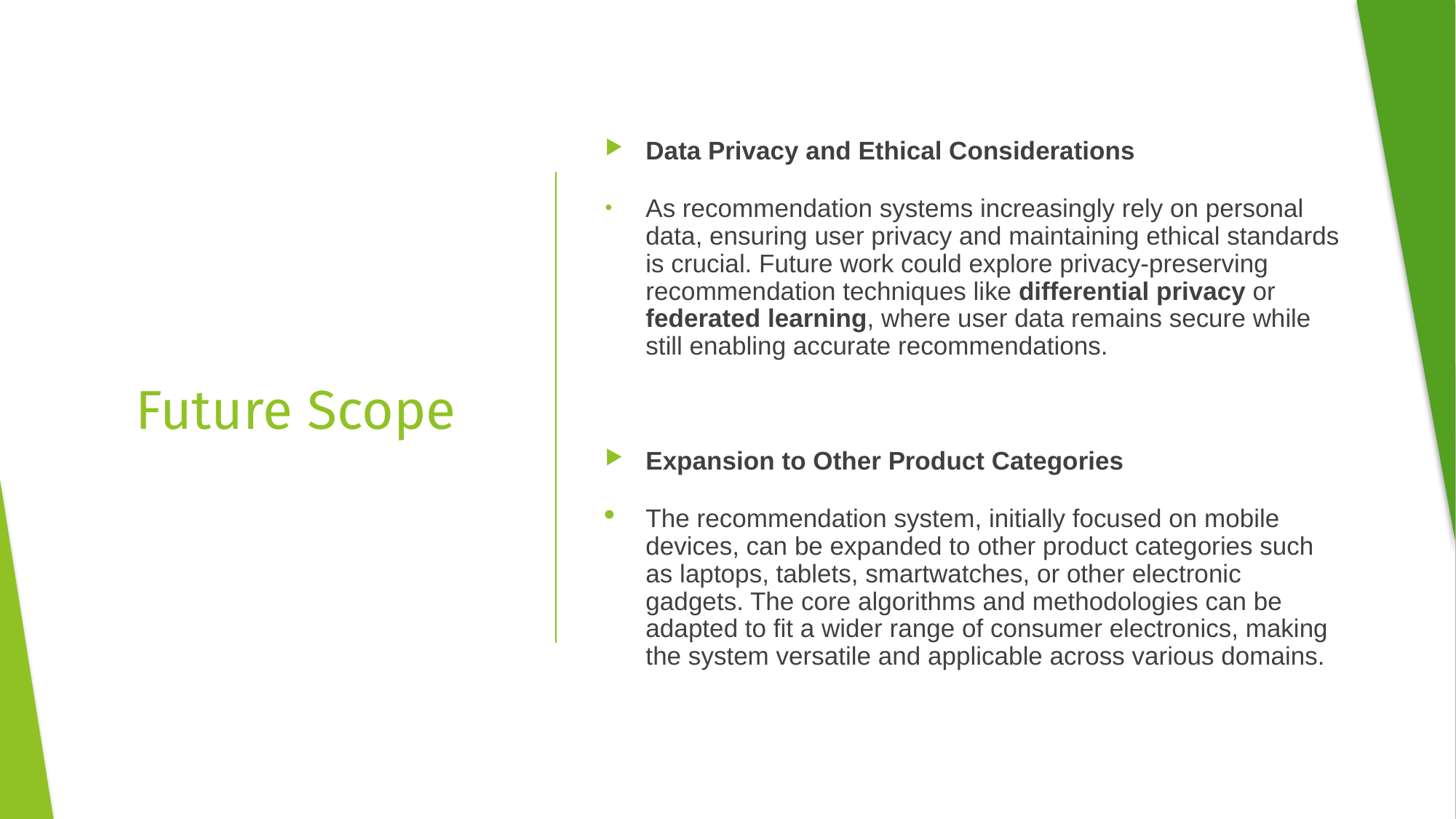

Data Privacy and Ethical Considerations
As recommendation systems increasingly rely on personal data, ensuring user privacy and maintaining ethical standards is crucial. Future work could explore privacy-preserving recommendation techniques like differential privacy or federated learning, where user data remains secure while still enabling accurate recommendations.

Expansion to Other Product Categories
The recommendation system, initially focused on mobile devices, can be expanded to other product categories such as laptops, tablets, smartwatches, or other electronic gadgets. The core algorithms and methodologies can be adapted to fit a wider range of consumer electronics, making the system versatile and applicable across various domains.

# Future Scope